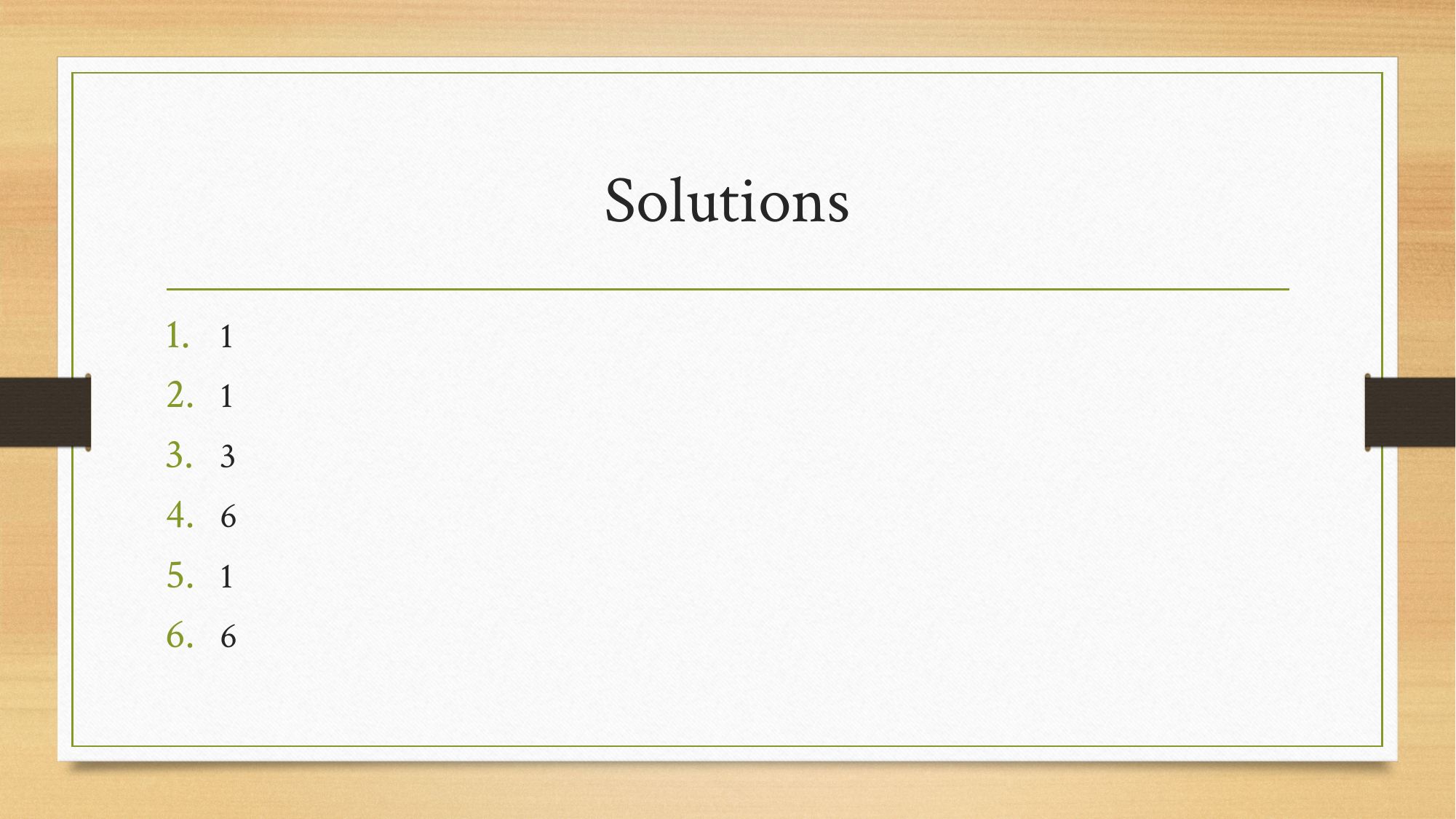

# Solutions
1
1
3
6
1
6